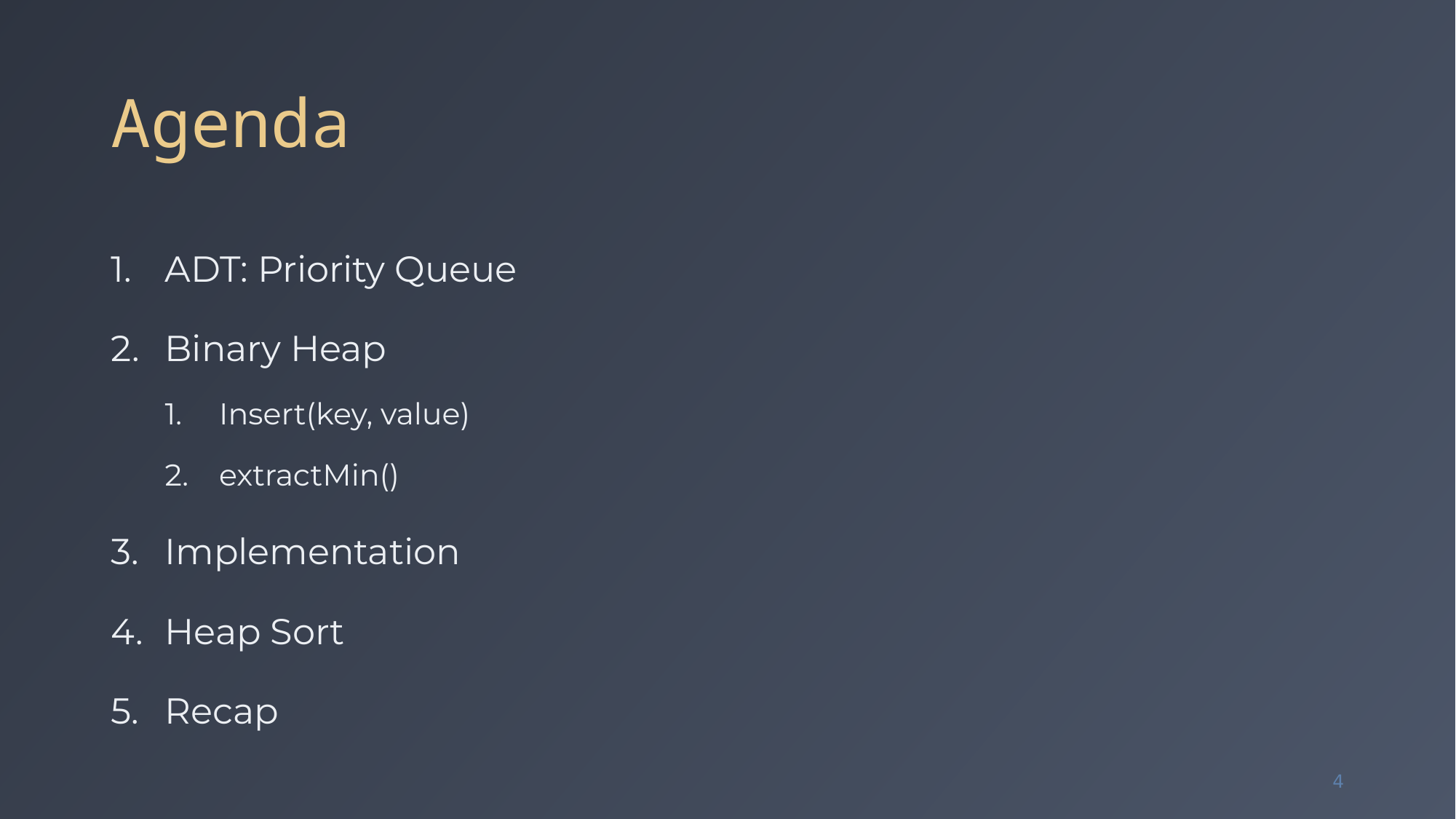

# Agenda
ADT: Priority Queue
Binary Heap
Insert(key, value)
extractMin()
Implementation
Heap Sort
Recap
4